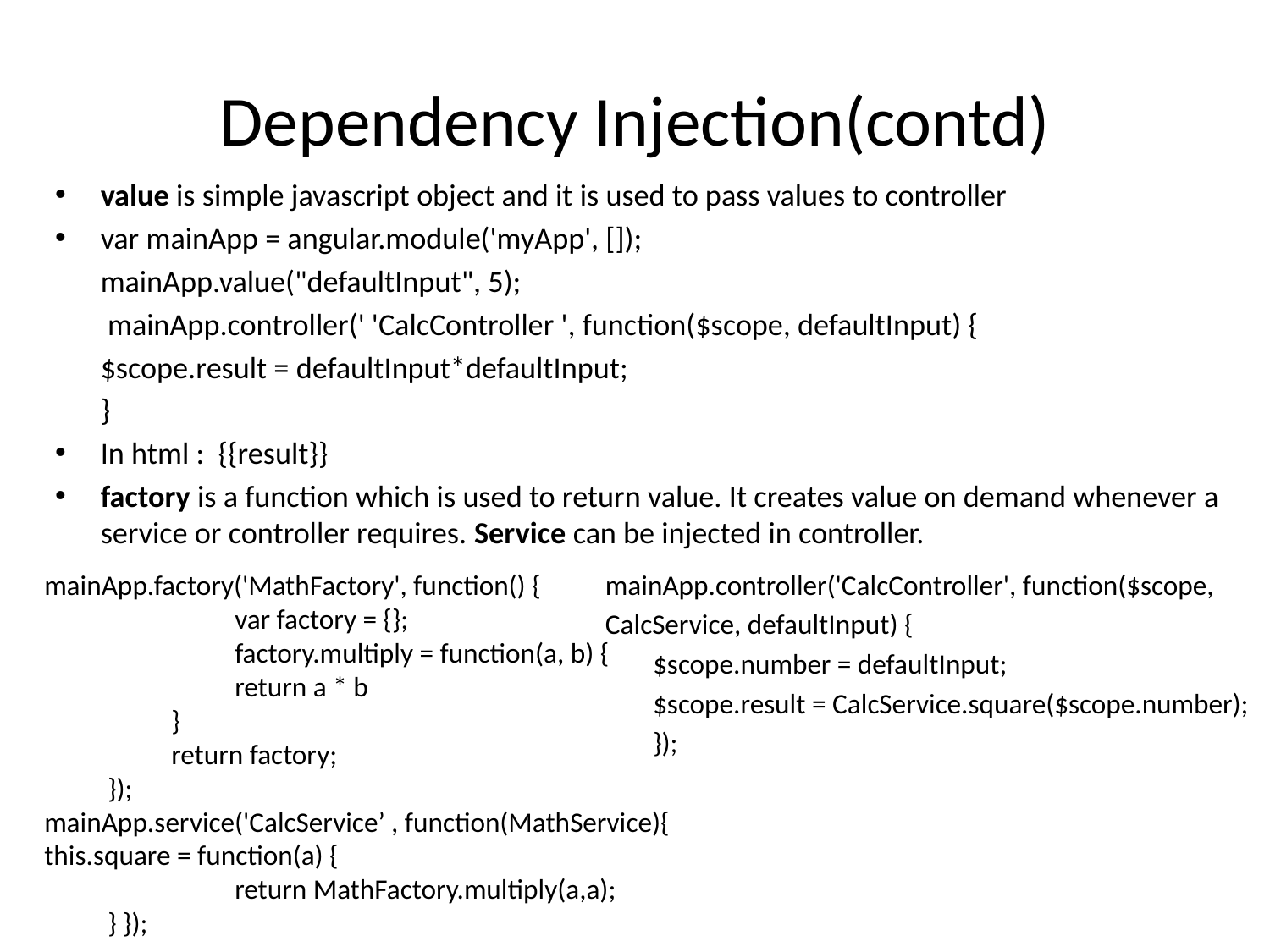

# Dependency Injection(contd)
value is simple javascript object and it is used to pass values to controller
var mainApp = angular.module('myApp', []);
	mainApp.value("defaultInput", 5);
	 mainApp.controller(' 'CalcController ', function($scope, defaultInput) {
	$scope.result = defaultInput*defaultInput;
	}
In html :  {{result}}
factory is a function which is used to return value. It creates value on demand whenever a service or controller requires. Service can be injected in controller.

mainApp.controller('CalcController', function($scope,
CalcService, defaultInput) {
	$scope.number = defaultInput;
	$scope.result = CalcService.square($scope.number);
	});
mainApp.factory('MathFactory', function() {
	var factory = {};
	factory.multiply = function(a, b) {
	return a * b
}
return factory;
});
mainApp.service('CalcService’ , function(MathService){ 	this.square = function(a) {
 	return MathFactory.multiply(a,a);
} });